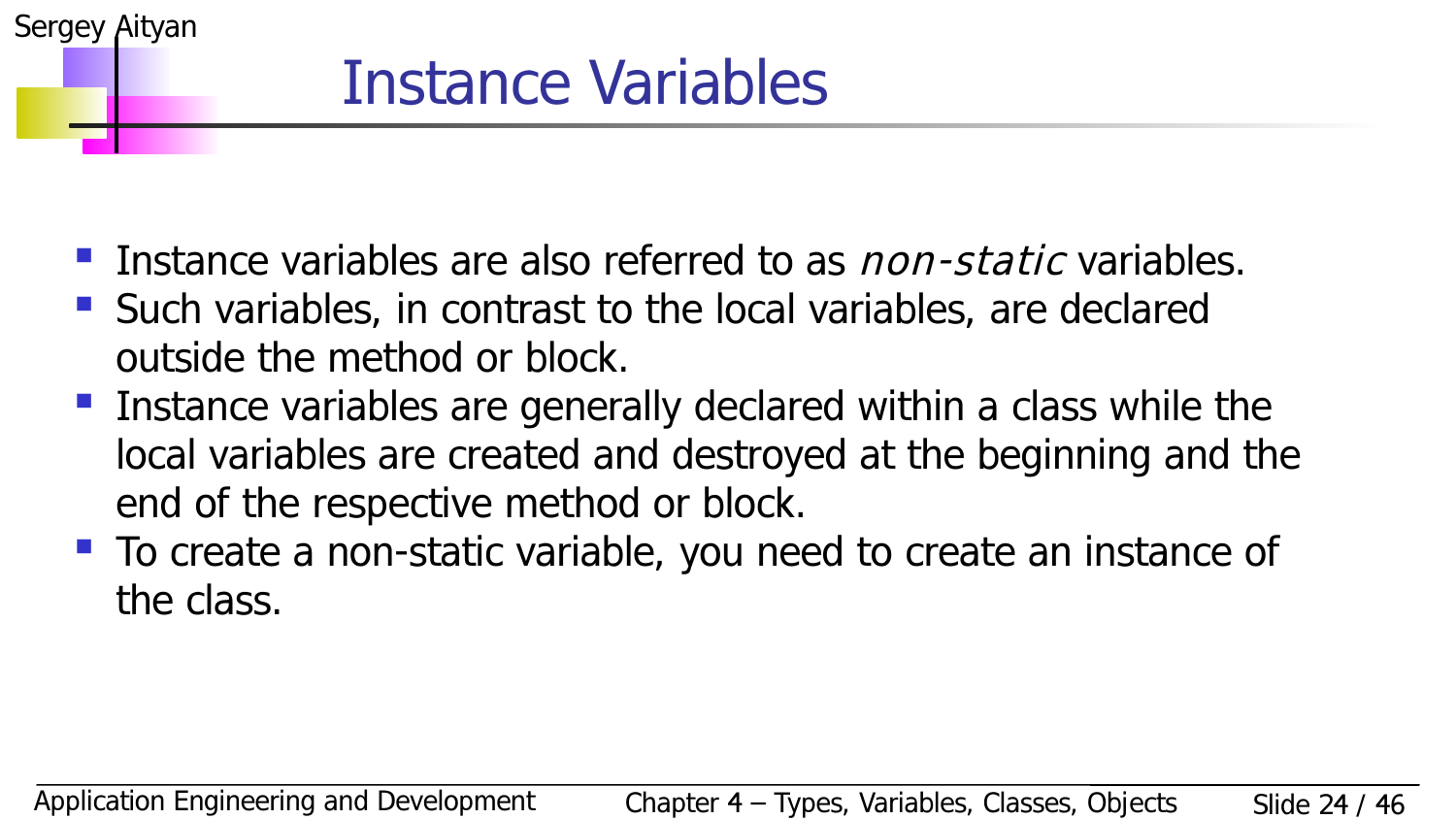

# Instance Variables
Instance variables are also referred to as non-static variables.
Such variables, in contrast to the local variables, are declared outside the method or block.
Instance variables are generally declared within a class while the local variables are created and destroyed at the beginning and the end of the respective method or block.
To create a non-static variable, you need to create an instance of the class.